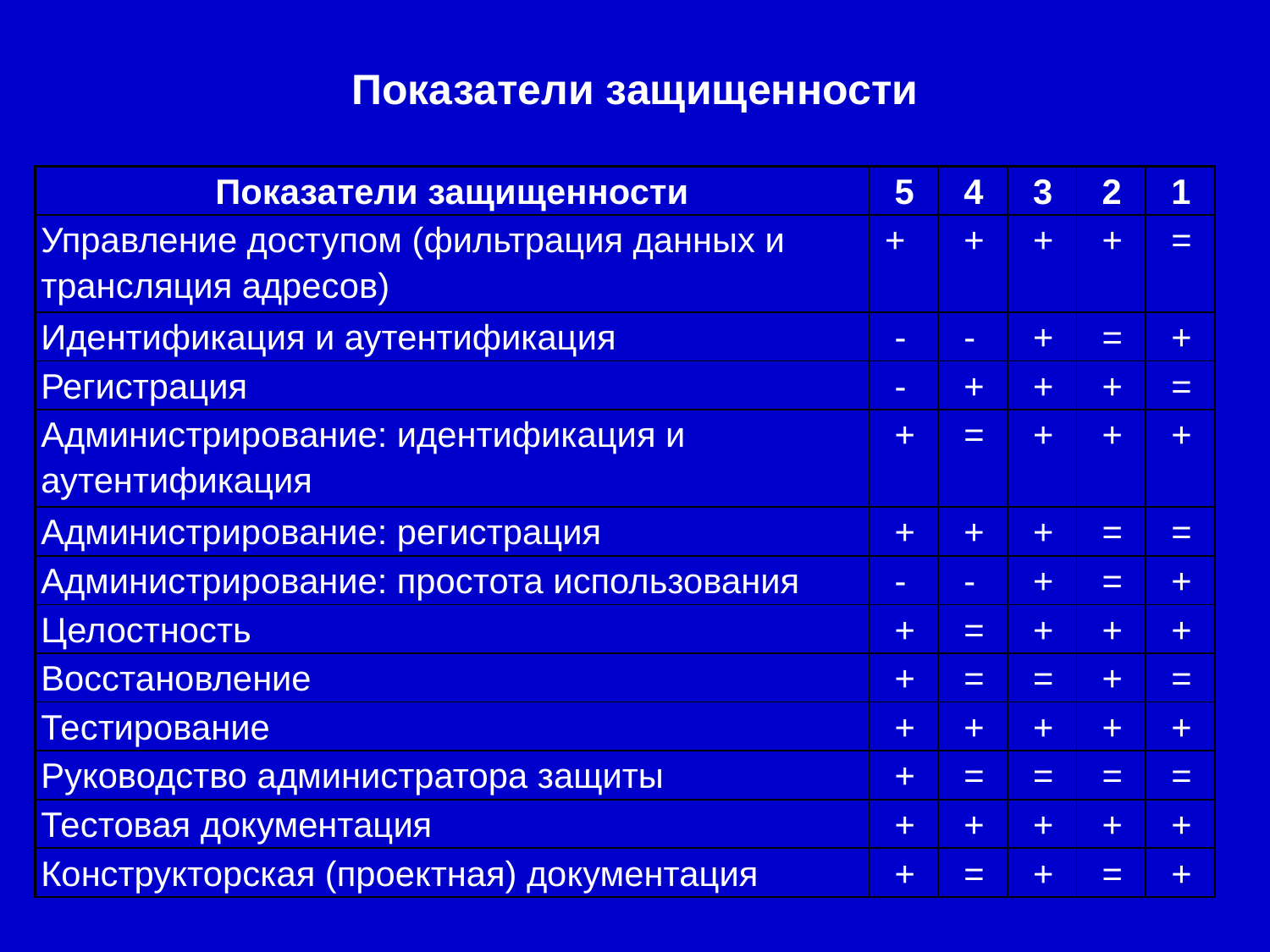

Показатели защищенности
| Показатели защищенности | 5 | 4 | 3 | 2 | 1 |
| --- | --- | --- | --- | --- | --- |
| Управление доступом (фильтрация данных и трансляция адресов) | + | + | + | + | = |
| Идентификация и аутентификация | - | - | + | = | + |
| Регистрация | - | + | + | + | = |
| Администрирование: идентификация и аутентификация | + | = | + | + | + |
| Администрирование: регистрация | + | + | + | = | = |
| Администрирование: простота использования | - | - | + | = | + |
| Целостность | + | = | + | + | + |
| Восстановление | + | = | = | + | = |
| Тестирование | + | + | + | + | + |
| Руководство администратора защиты | + | = | = | = | = |
| Тестовая документация | + | + | + | + | + |
| Конструкторская (проектная) документация | + | = | + | = | + |